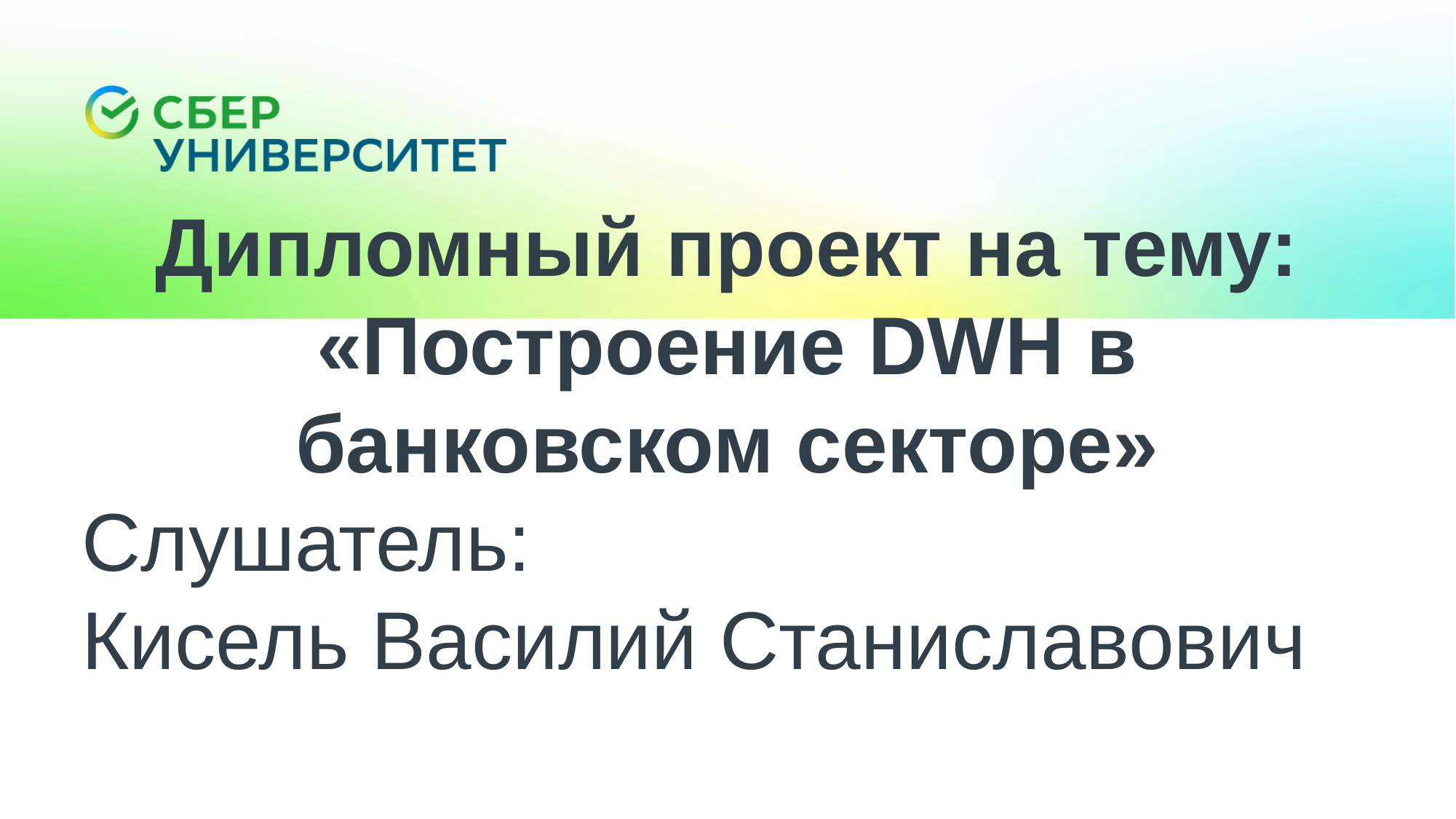

Дипломный проект на тему:
«Построение DWH в банковском секторе»
Слушатель:
Кисель Василий Станиславович